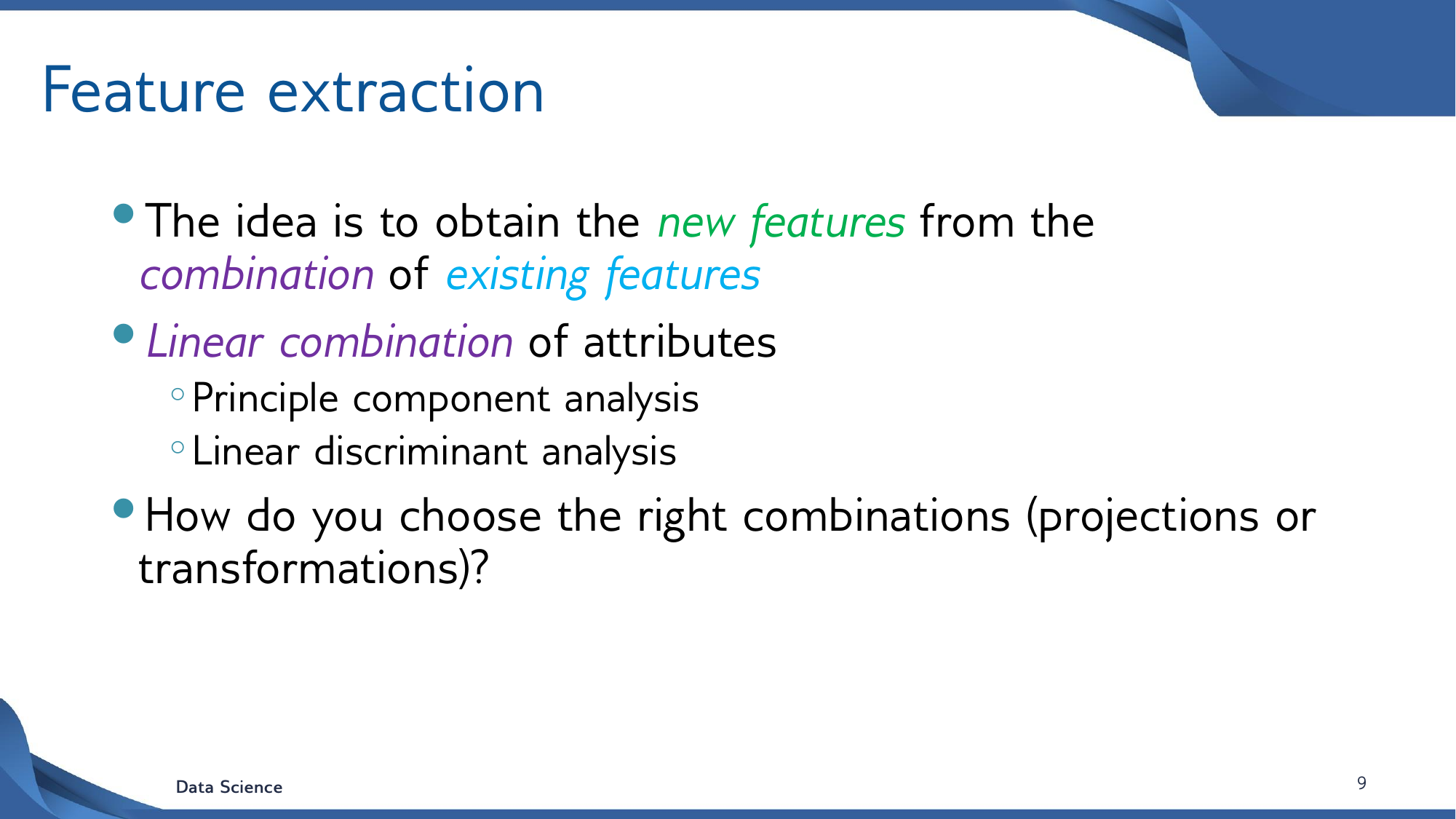

# Feature extraction
The idea is to obtain the new features from the combination of existing features
Linear combination of attributes
Principle component analysis
Linear discriminant analysis
How do you choose the right combinations (projections or transformations)?